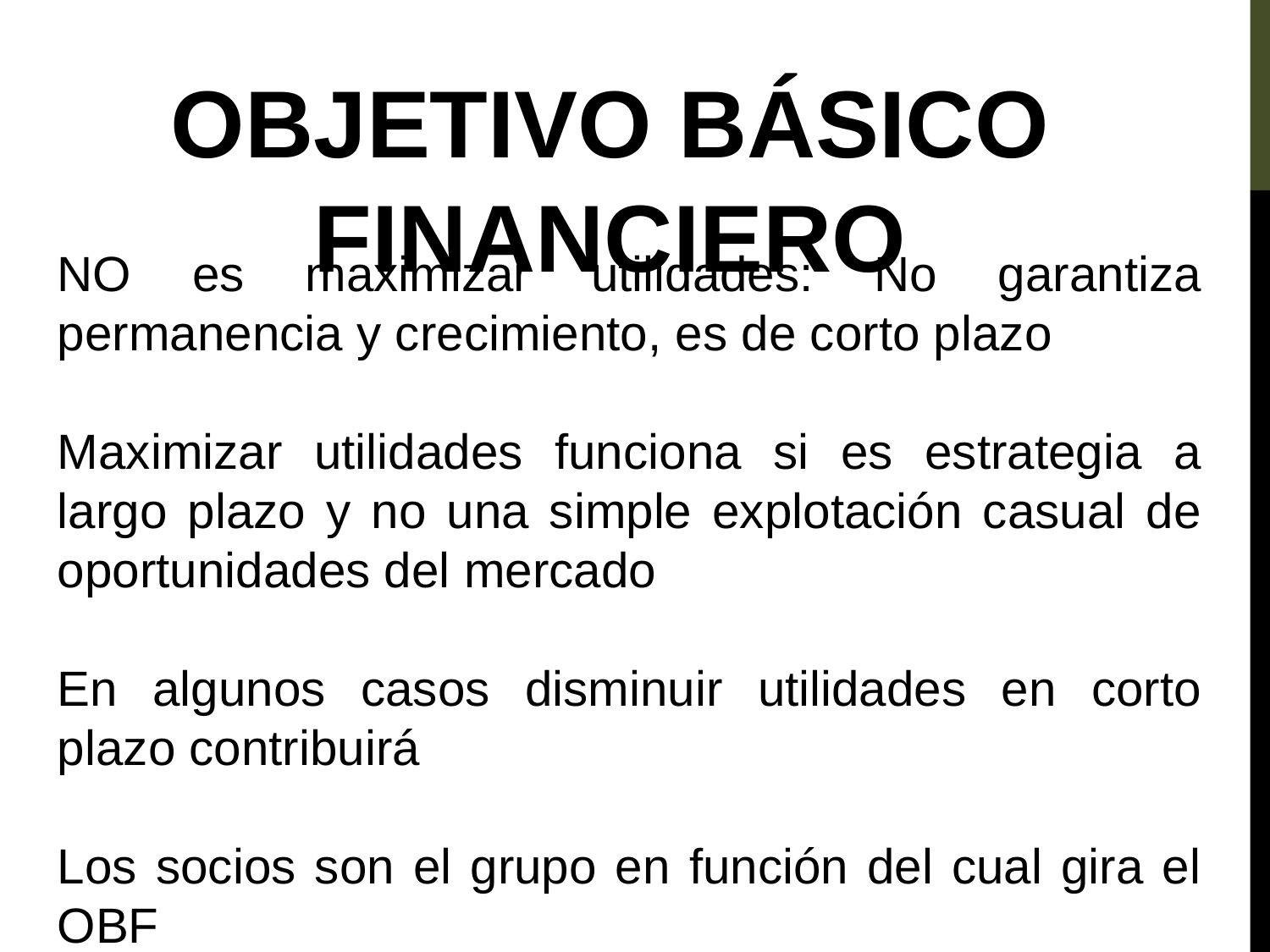

OBJETIVO BÁSICO FINANCIERO
NO es maximizar utilidades: No garantiza permanencia y crecimiento, es de corto plazo

Maximizar utilidades funciona si es estrategia a largo plazo y no una simple explotación casual de oportunidades del mercado

En algunos casos disminuir utilidades en corto plazo contribuirá

Los socios son el grupo en función del cual gira el OBF